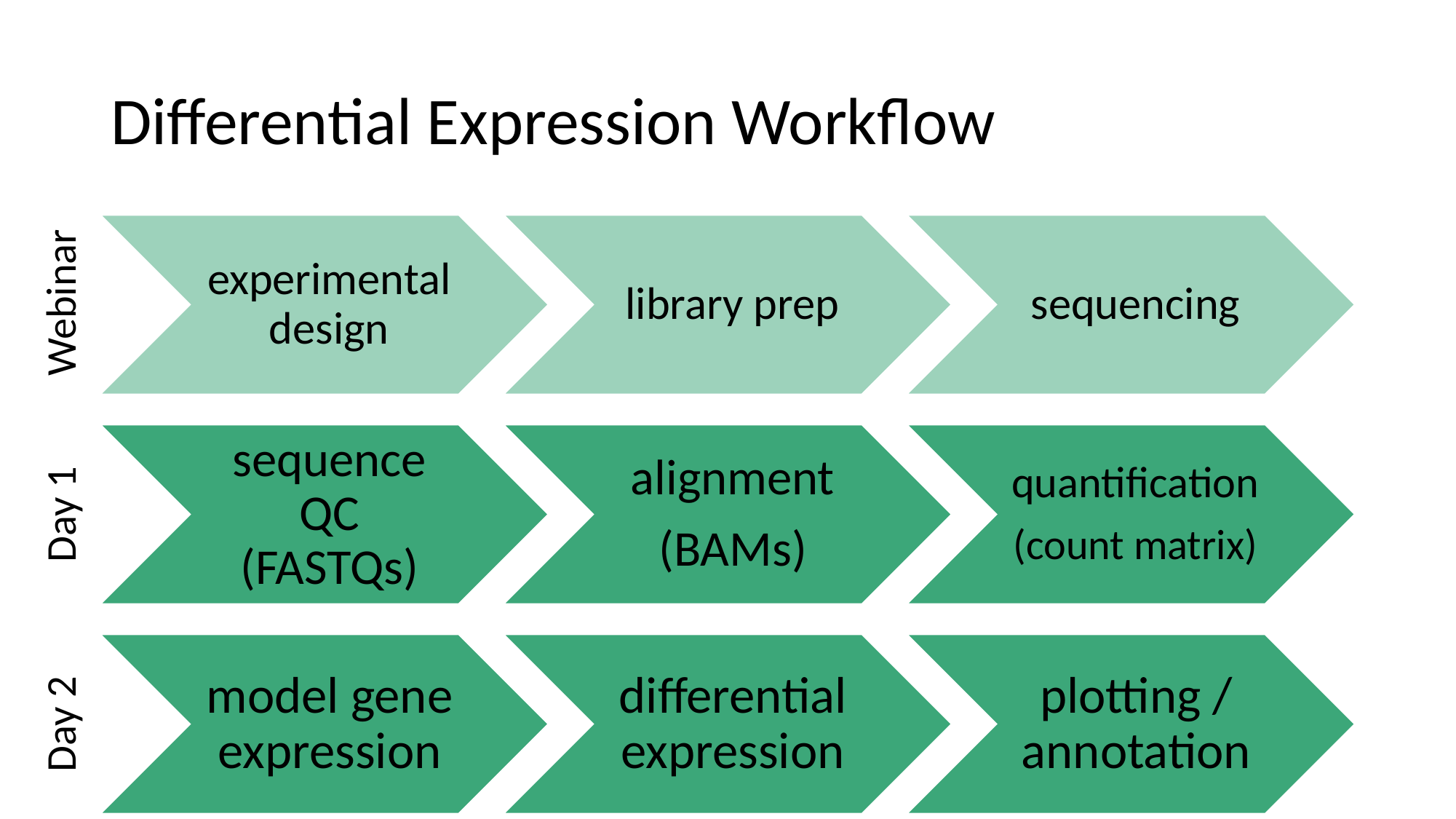

# Differential Expression Workflow
experimental design
library prep
sequencing
Webinar
sequence QC
(FASTQs)
alignment
(BAMs)
quantification
(count matrix)
Day 1
model gene expression
differential expression
plotting / annotation
Day 2